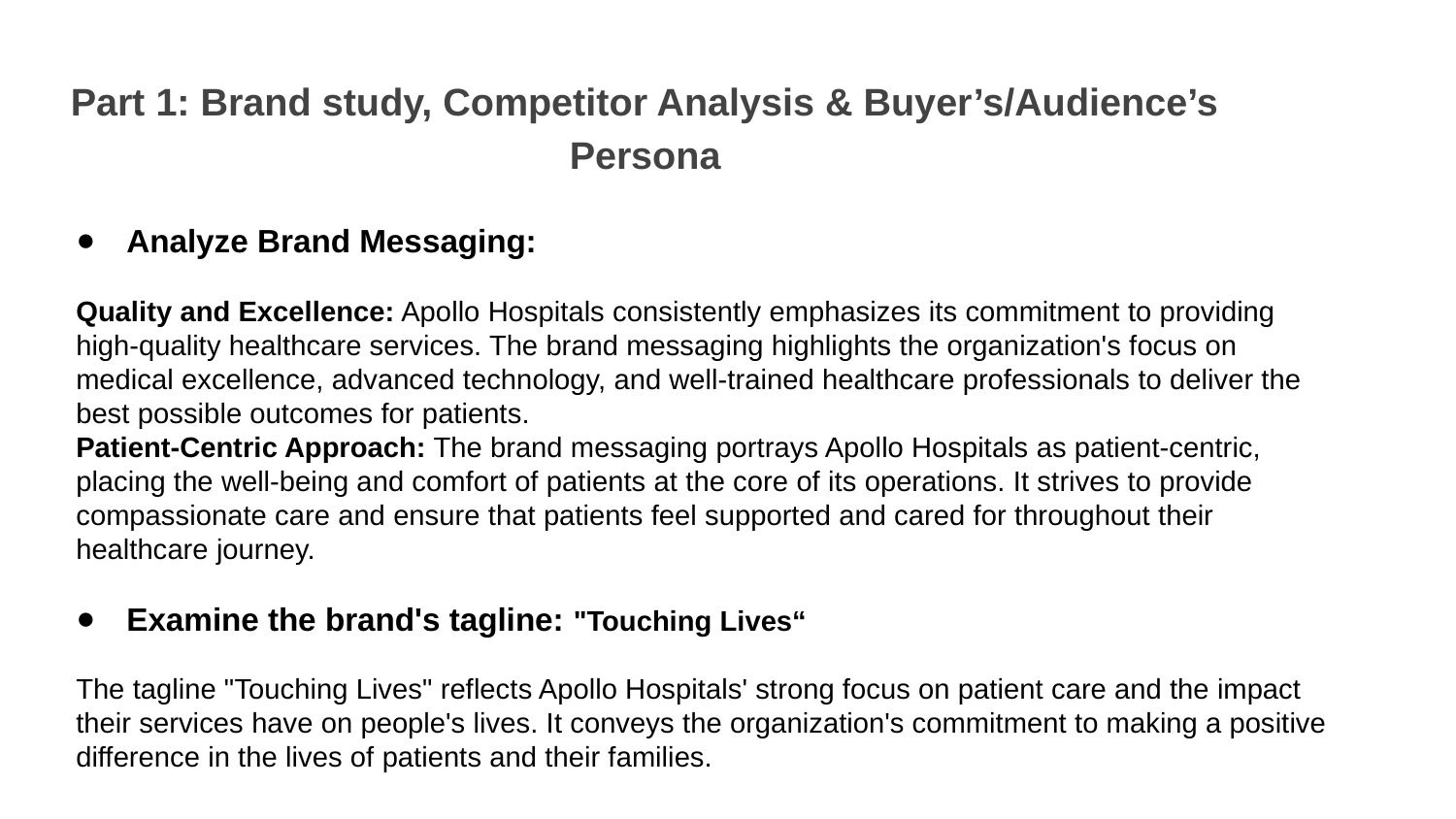

Part 1: Brand study, Competitor Analysis & Buyer’s/Audience’s Persona

Analyze Brand Messaging:

Quality and Excellence: Apollo Hospitals consistently emphasizes its commitment to providing high-quality healthcare services. The brand messaging highlights the organization's focus on medical excellence, advanced technology, and well-trained healthcare professionals to deliver the best possible outcomes for patients.
Patient-Centric Approach: The brand messaging portrays Apollo Hospitals as patient-centric, placing the well-being and comfort of patients at the core of its operations. It strives to provide compassionate care and ensure that patients feel supported and cared for throughout their healthcare journey.

Examine the brand's tagline: "Touching Lives“

The tagline "Touching Lives" reflects Apollo Hospitals' strong focus on patient care and the impact their services have on people's lives. It conveys the organization's commitment to making a positive difference in the lives of patients and their families.